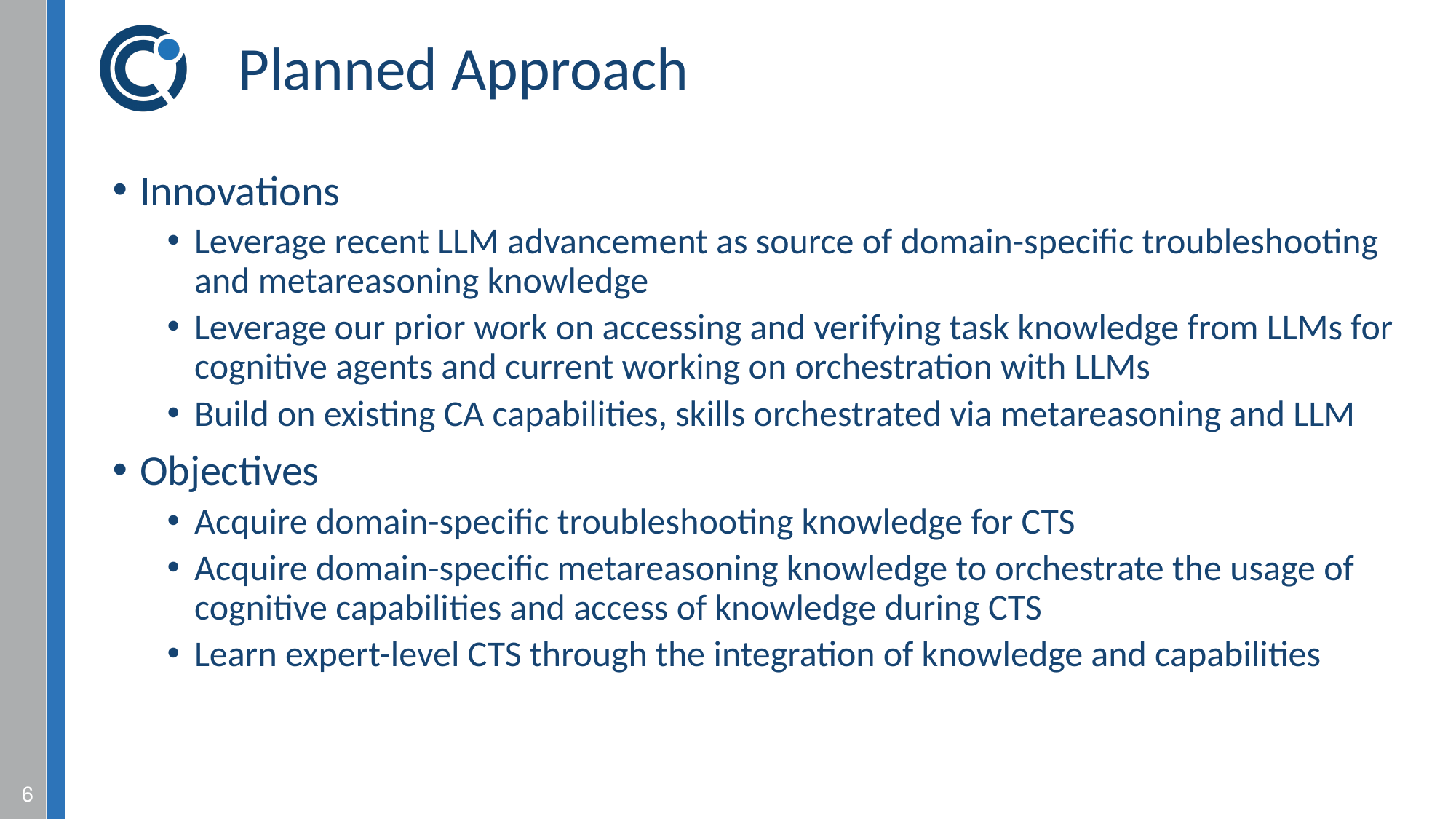

# Planned Approach
Innovations
Leverage recent LLM advancement as source of domain-specific troubleshooting and metareasoning knowledge
Leverage our prior work on accessing and verifying task knowledge from LLMs for cognitive agents and current working on orchestration with LLMs
Build on existing CA capabilities, skills orchestrated via metareasoning and LLM
Objectives
Acquire domain-specific troubleshooting knowledge for CTS
Acquire domain-specific metareasoning knowledge to orchestrate the usage of cognitive capabilities and access of knowledge during CTS
Learn expert-level CTS through the integration of knowledge and capabilities
6